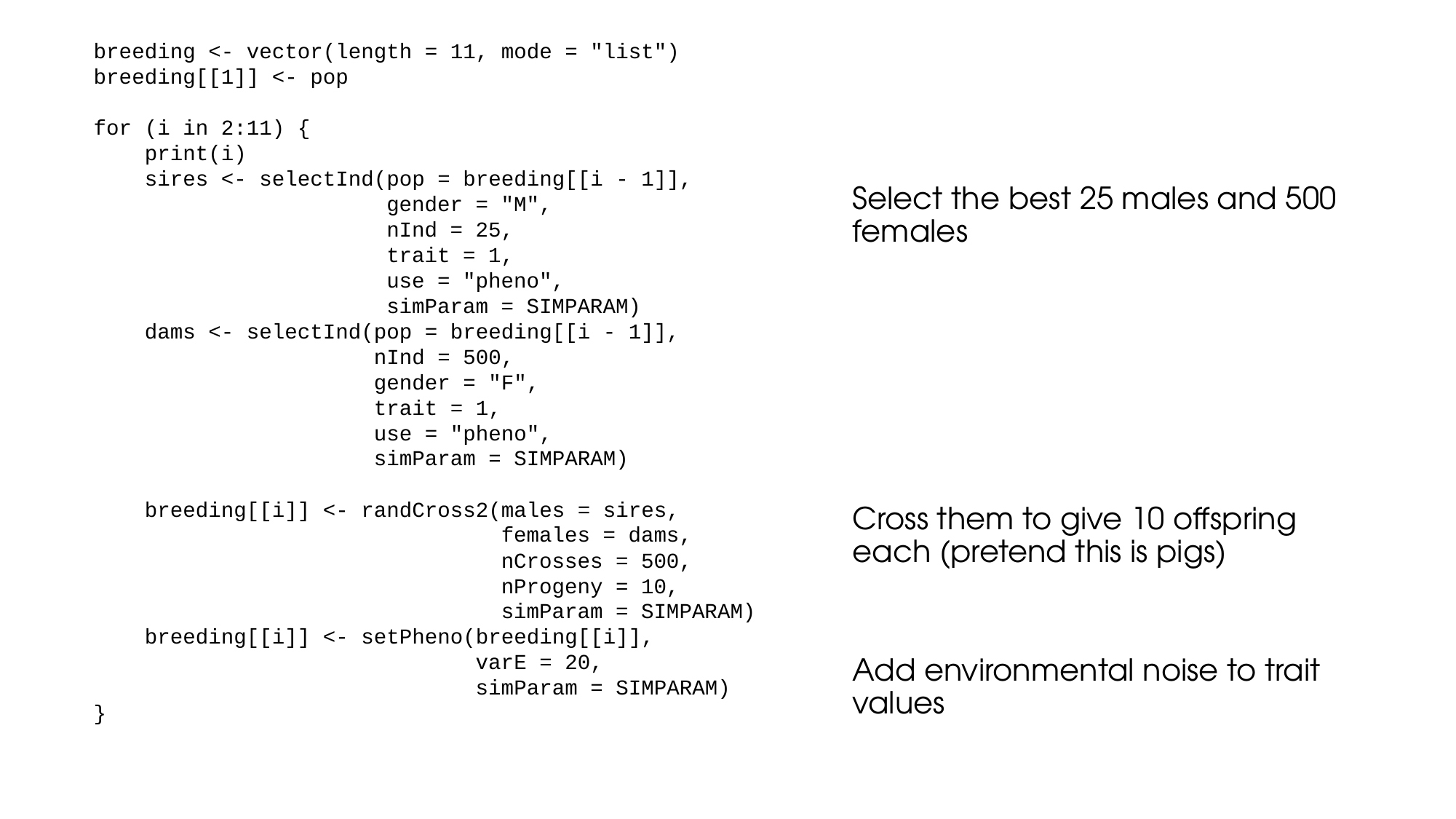

breeding <- vector(length = 11, mode = "list")
breeding[[1]] <- pop

for (i in 2:11) {
    print(i)
    sires <- selectInd(pop = breeding[[i - 1]],
                       gender = "M",
                       nInd = 25,
                       trait = 1,
                       use = "pheno",
                       simParam = SIMPARAM)
    dams <- selectInd(pop = breeding[[i - 1]],
                      nInd = 500,
                      gender = "F",
                      trait = 1,
                      use = "pheno",
                      simParam = SIMPARAM)

    breeding[[i]] <- randCross2(males = sires,
                                females = dams,
                                nCrosses = 500,
                                nProgeny = 10,
                                simParam = SIMPARAM)
    breeding[[i]] <- setPheno(breeding[[i]],
                              varE = 20,
                              simParam = SIMPARAM)
}
Select the best 25 males and 500 females
Cross them to give 10 offspring each (pretend this is pigs)
Add environmental noise to trait values